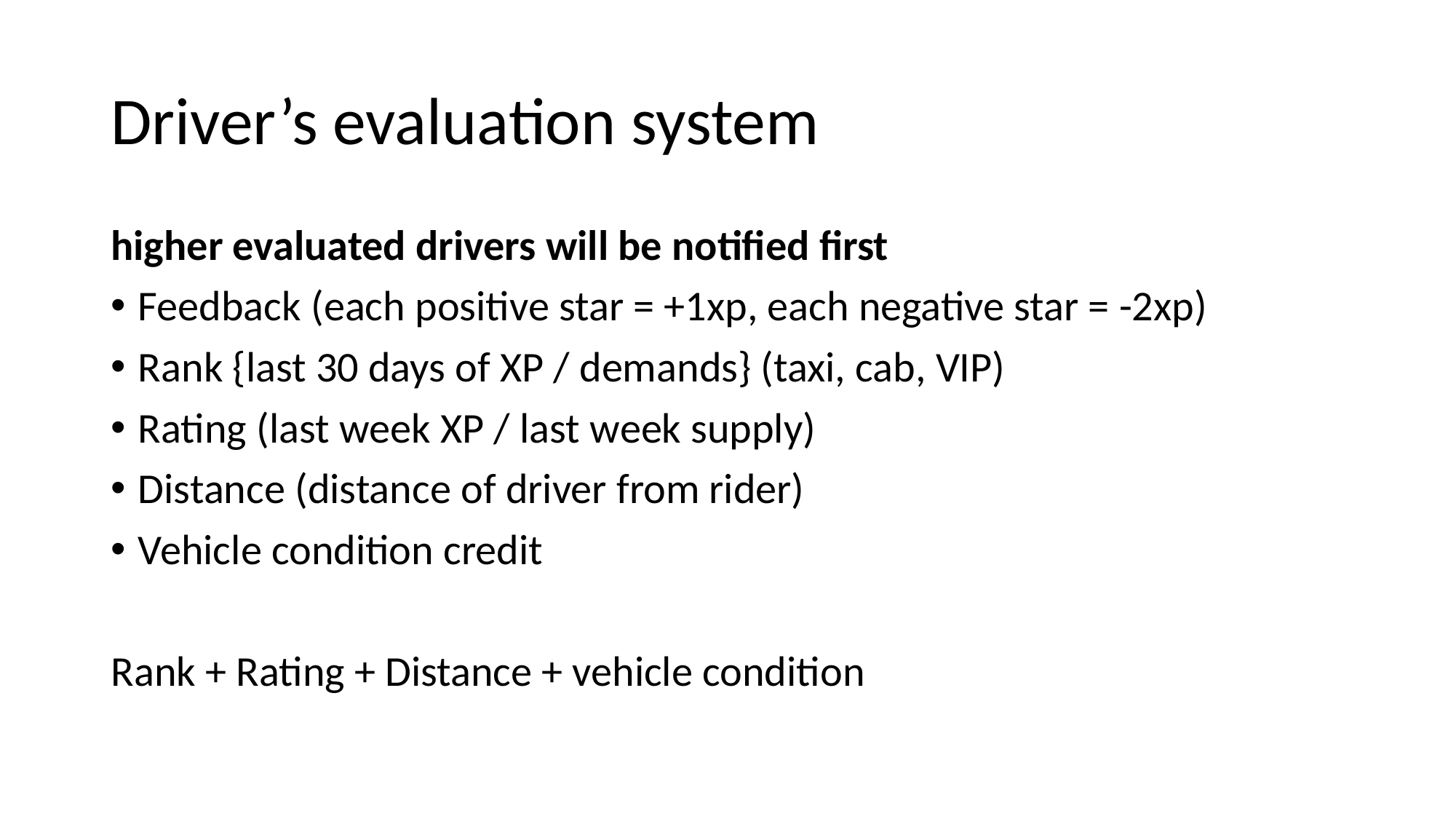

# Driver’s evaluation system
higher evaluated drivers will be notified first
Feedback (each positive star = +1xp, each negative star = -2xp)
Rank {last 30 days of XP / demands} (taxi, cab, VIP)
Rating (last week XP / last week supply)
Distance (distance of driver from rider)
Vehicle condition credit

Rank + Rating + Distance + vehicle condition